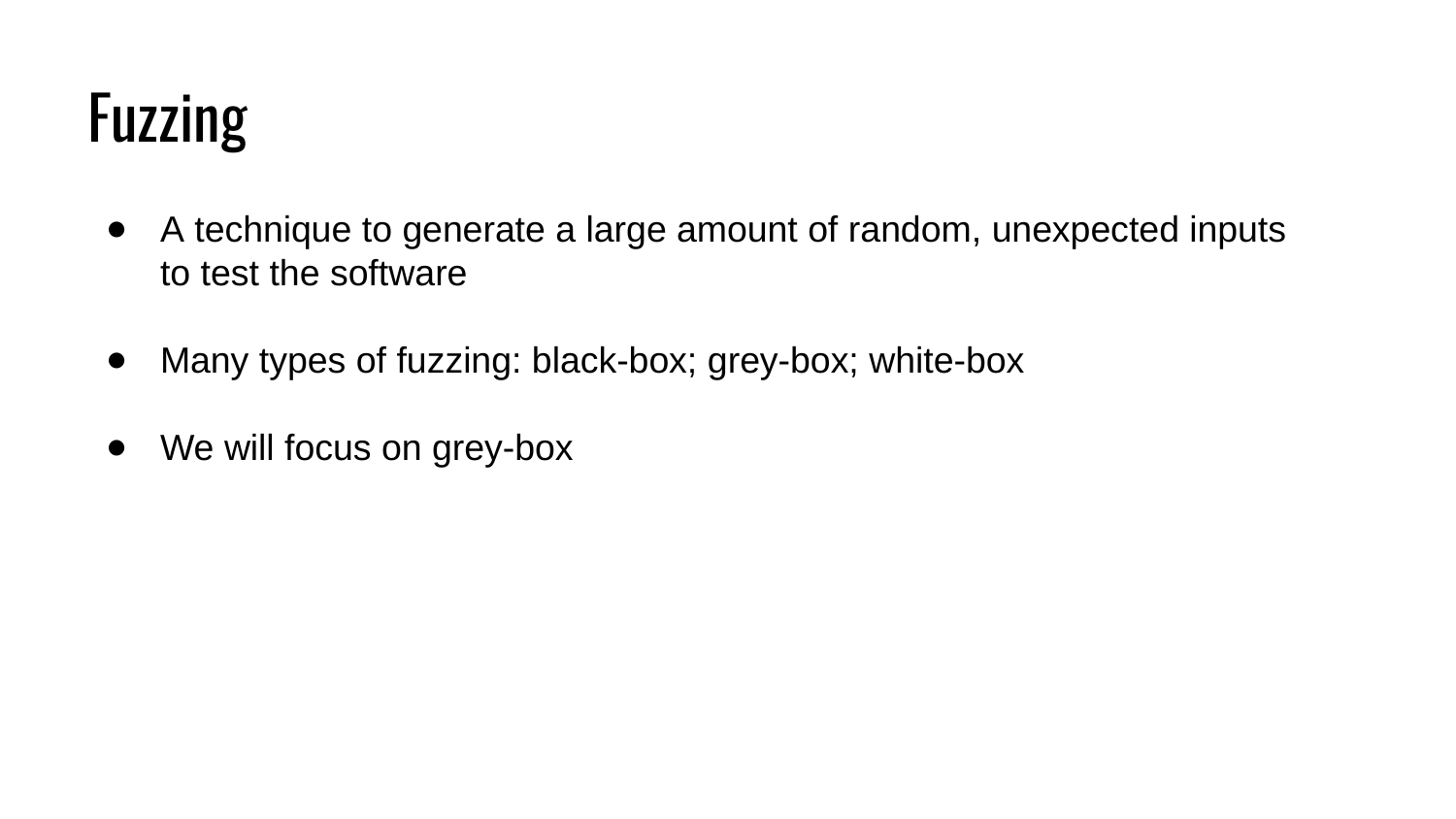

# Fuzzing
A technique to generate a large amount of random, unexpected inputs to test the software

Many types of fuzzing: black-box; grey-box; white-box

We will focus on grey-box